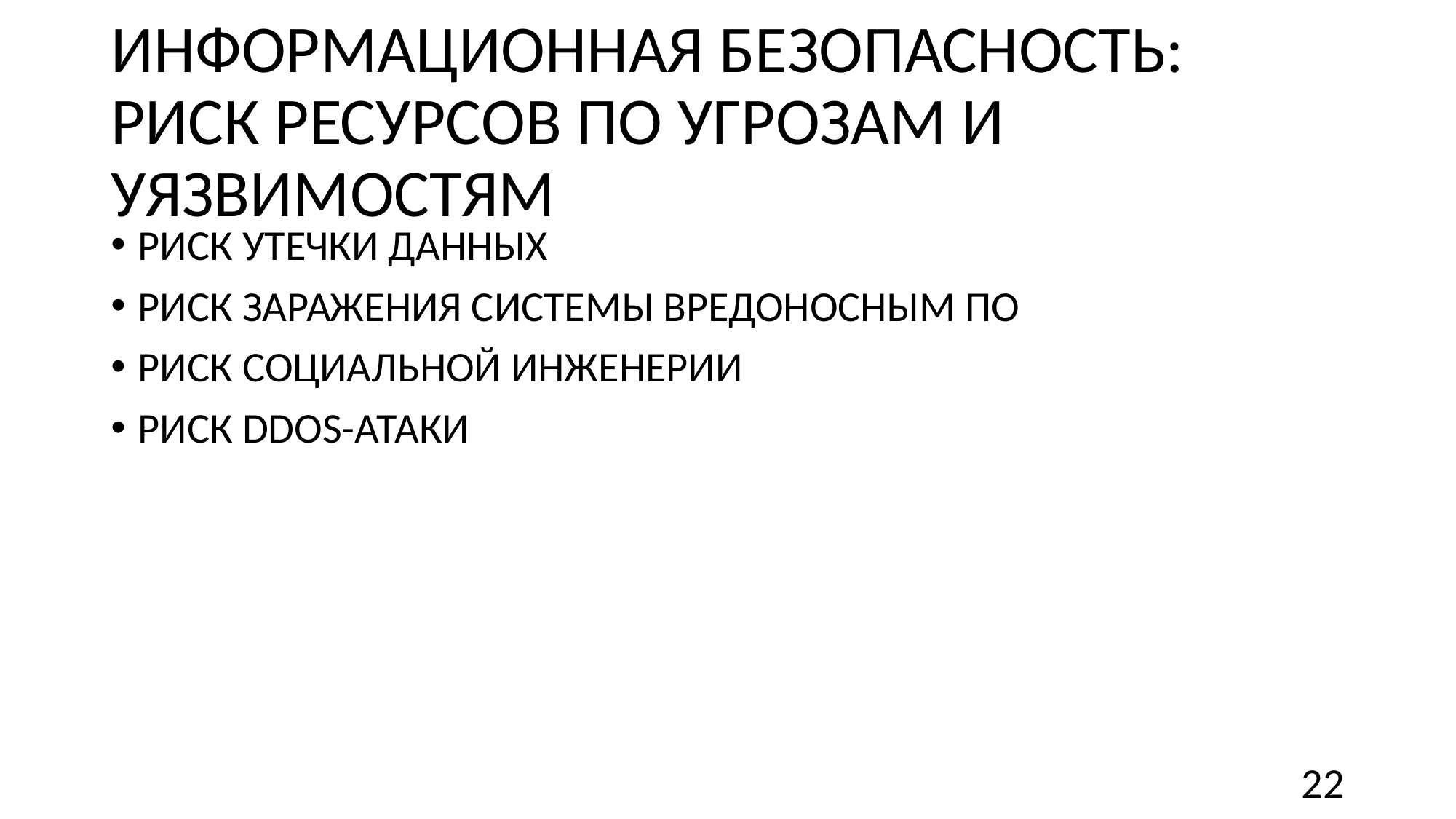

# Информационная безопасность: риск ресурсов по угрозам и уязвимостям
Риск утечки данных
Риск заражения системы вредоносным ПО
Риск социальной инженерии
Риск DDoS-атаки
22